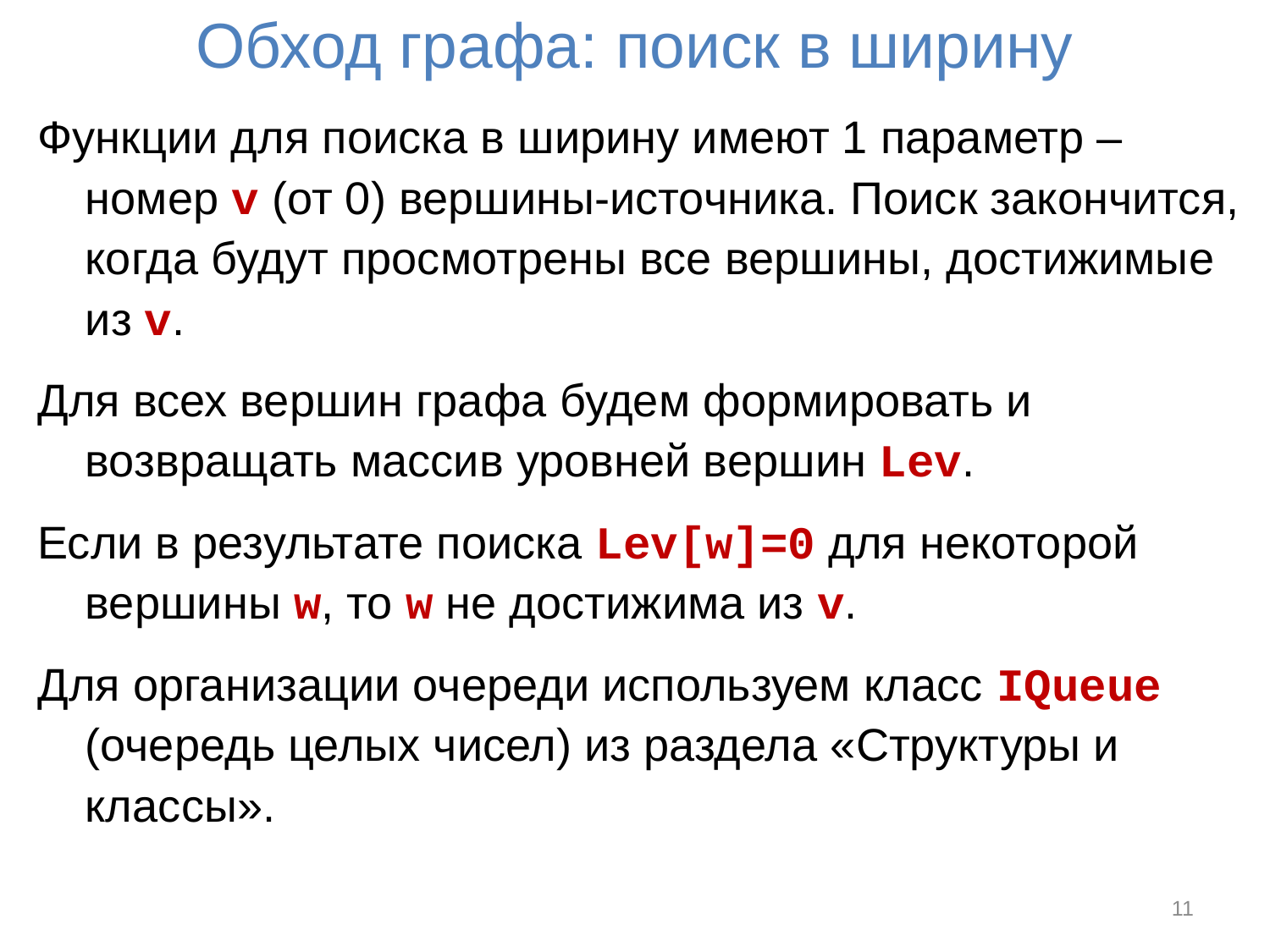

# Обход графа: поиск в ширину
Функции для поиска в ширину имеют 1 параметр – номер v (от 0) вершины-источника. Поиск закончится, когда будут просмотрены все вершины, достижимые из v.
Для всех вершин графа будем формировать и возвращать массив уровней вершин Lev.
Если в результате поиска Lev[w]=0 для некоторой вершины w, то w не достижима из v.
Для организации очереди используем класс IQueue (очередь целых чисел) из раздела «Структуры и классы».
11